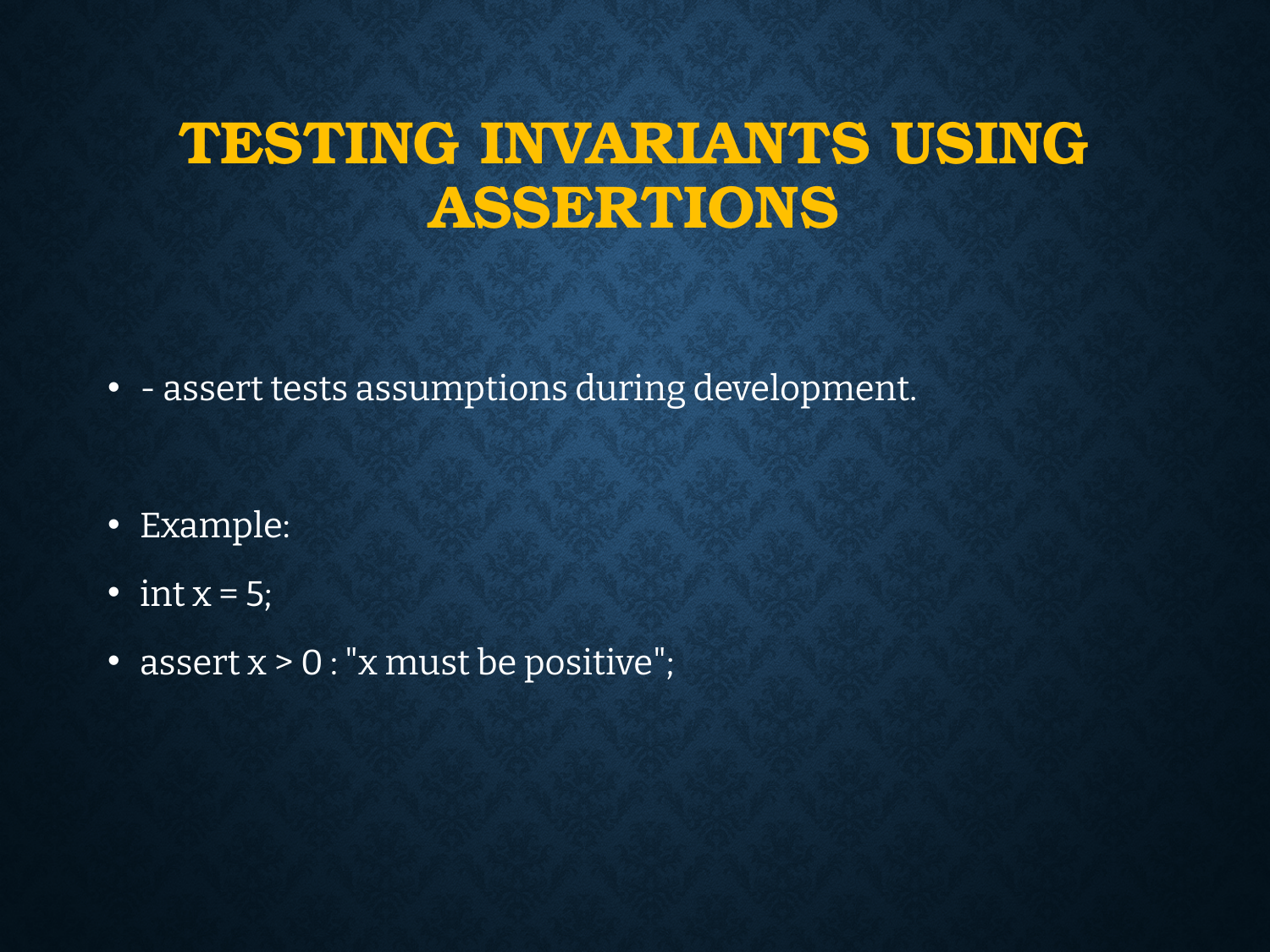

# Testing Invariants Using Assertions

- assert tests assumptions during development.

Example:
int x = 5;
assert x > 0 : "x must be positive";